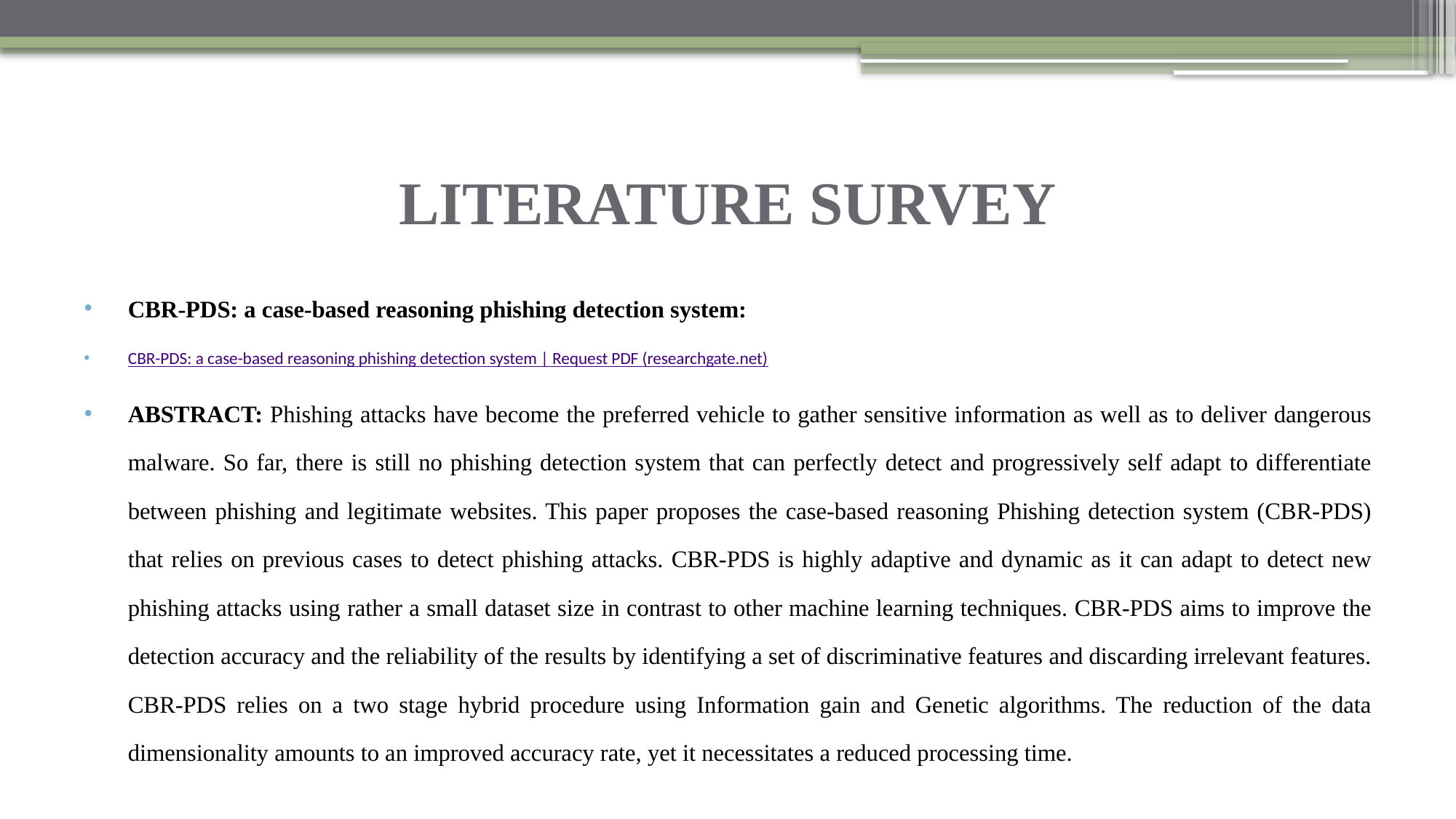

# LITERATURE SURVEY
CBR-PDS: a case-based reasoning phishing detection system:
CBR-PDS: a case-based reasoning phishing detection system | Request PDF (researchgate.net)
ABSTRACT: Phishing attacks have become the preferred vehicle to gather sensitive information as well as to deliver dangerous malware. So far, there is still no phishing detection system that can perfectly detect and progressively self adapt to differentiate between phishing and legitimate websites. This paper proposes the case-based reasoning Phishing detection system (CBR-PDS) that relies on previous cases to detect phishing attacks. CBR-PDS is highly adaptive and dynamic as it can adapt to detect new phishing attacks using rather a small dataset size in contrast to other machine learning techniques. CBR-PDS aims to improve the detection accuracy and the reliability of the results by identifying a set of discriminative features and discarding irrelevant features. CBR-PDS relies on a two stage hybrid procedure using Information gain and Genetic algorithms. The reduction of the data dimensionality amounts to an improved accuracy rate, yet it necessitates a reduced processing time.